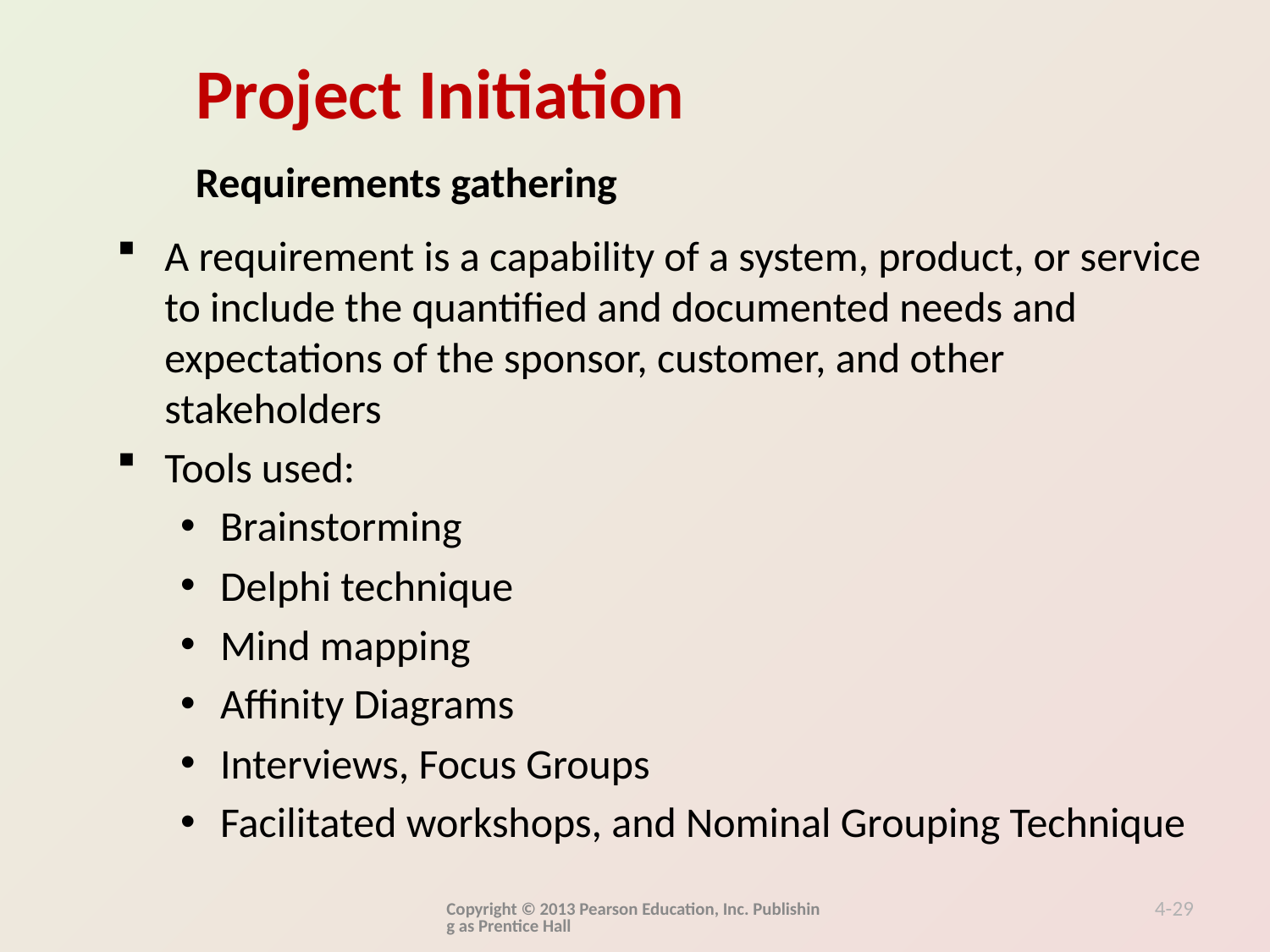

Requirements gathering
A requirement is a capability of a system, product, or service to include the quantified and documented needs and expectations of the sponsor, customer, and other stakeholders
Tools used:
Brainstorming
Delphi technique
Mind mapping
Affinity Diagrams
Interviews, Focus Groups
Facilitated workshops, and Nominal Grouping Technique

Copyright © 2013 Pearson Education, Inc. Publishing as Prentice Hall
4-29